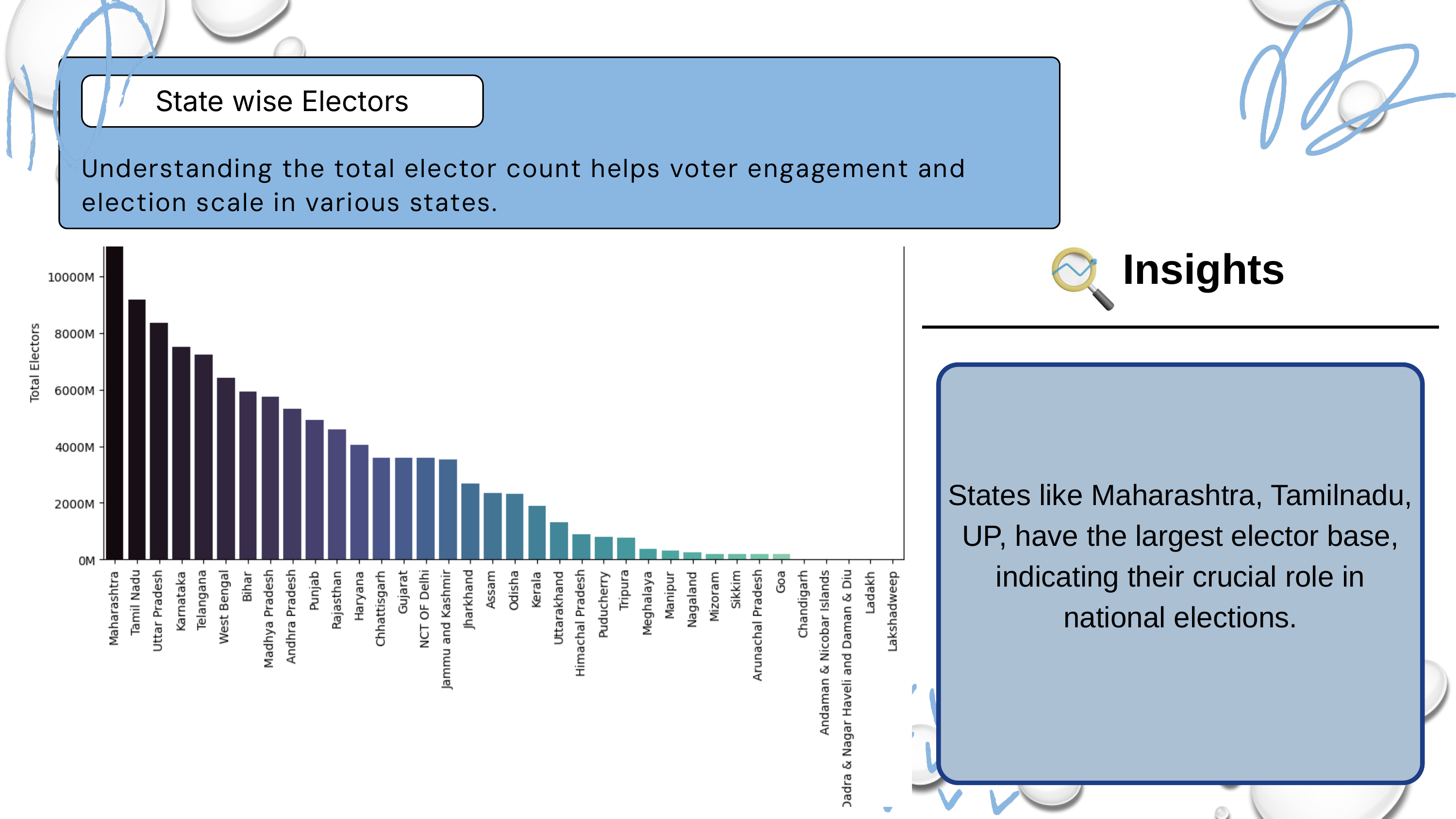

State wise Electors
Understanding the total elector count helps voter engagement and election scale in various states.
Insights

States like Maharashtra, Tamilnadu, UP, have the largest elector base, indicating their crucial role in national elections.